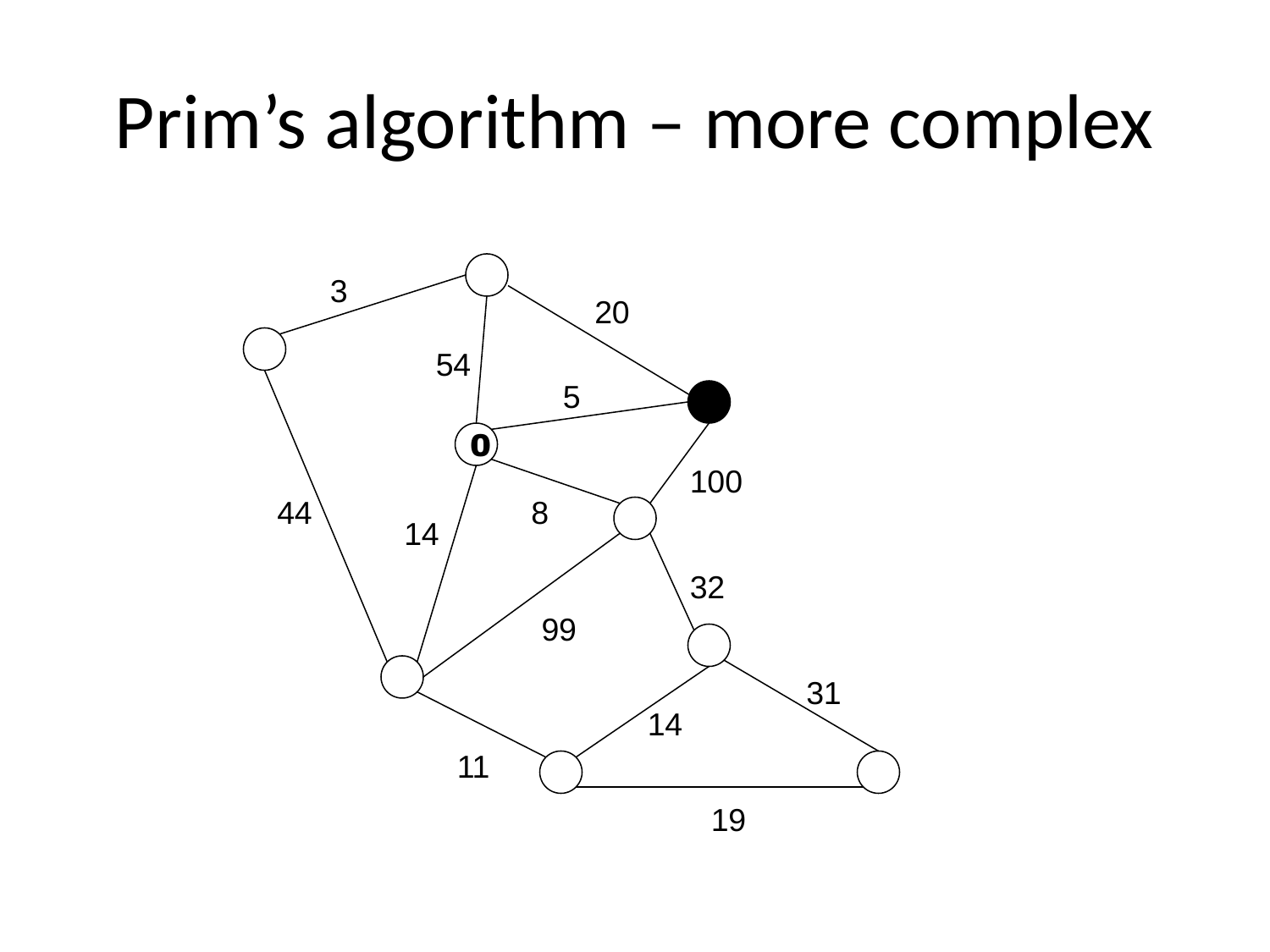

# Prim’s algorithm – more complex

3
20

54
5

 0
100
44
8

14
32
99

31
14
11

19